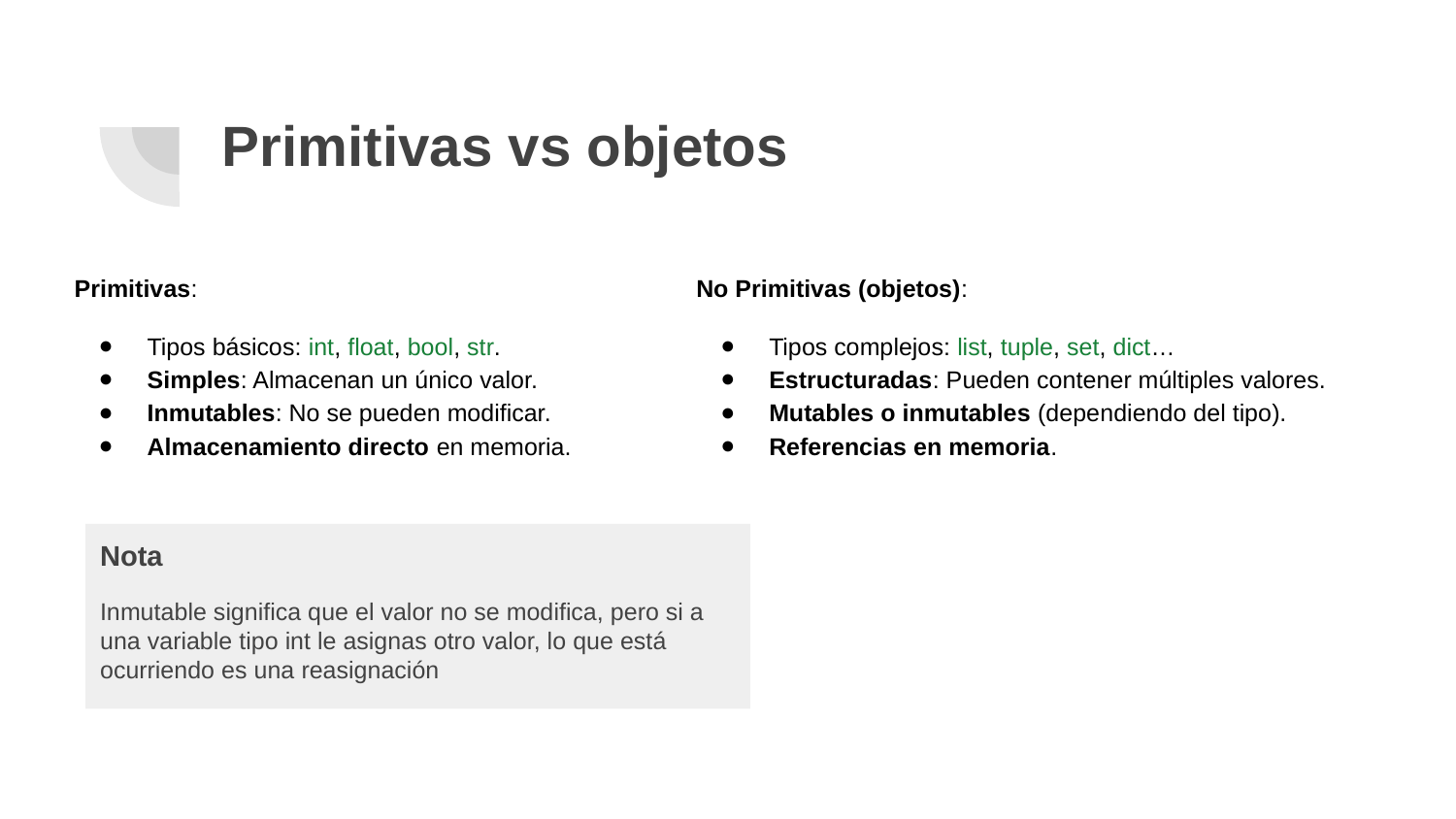

# Primitivas vs objetos
Primitivas:
Tipos básicos: int, float, bool, str.
Simples: Almacenan un único valor.
Inmutables: No se pueden modificar.
Almacenamiento directo en memoria.
No Primitivas (objetos):
Tipos complejos: list, tuple, set, dict…
Estructuradas: Pueden contener múltiples valores.
Mutables o inmutables (dependiendo del tipo).
Referencias en memoria.
Nota
Inmutable significa que el valor no se modifica, pero si a una variable tipo int le asignas otro valor, lo que está ocurriendo es una reasignación